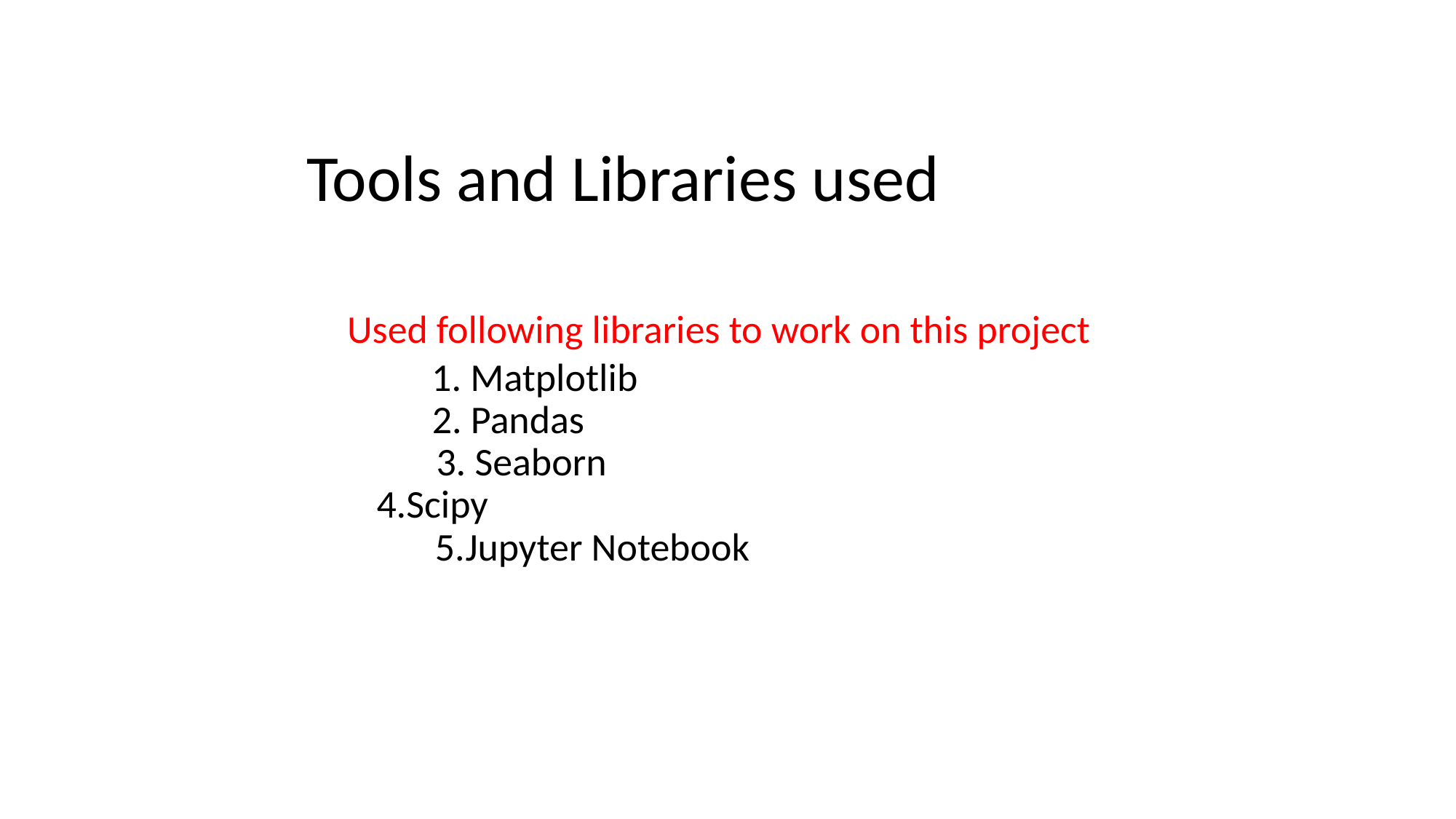

# Tools and Libraries used Used following libraries to work on this project 1. Matplotlib 2. Pandas 3. Seaborn 4.Scipy 5.Jupyter Notebook